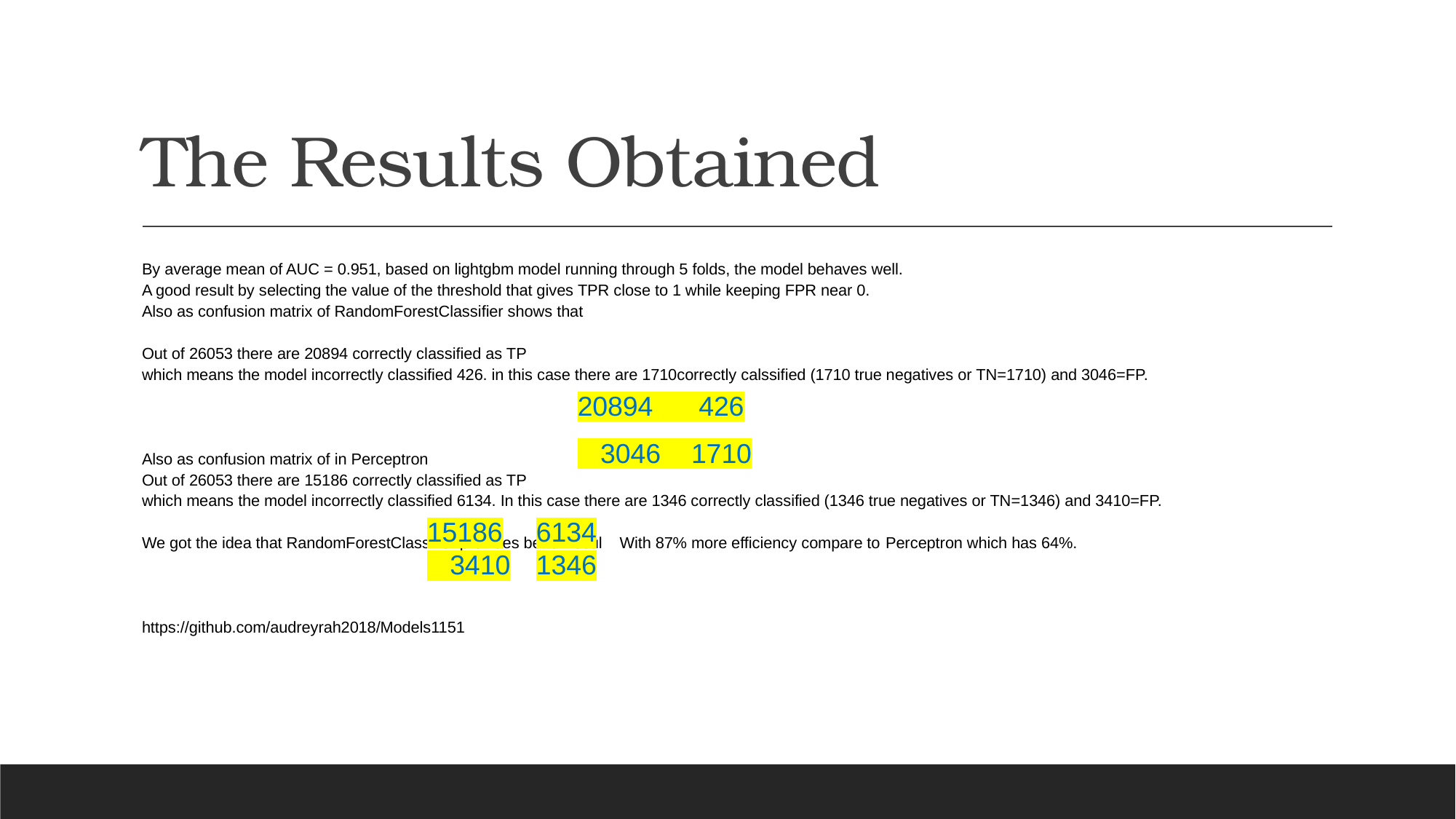

# The Results Obtained
By average mean of AUC = 0.951, based on lightgbm model running through 5 folds, the model behaves well.
A good result by selecting the value of the threshold that gives TPR close to 1 while keeping FPR near 0.
Also as confusion matrix of RandomForestClassifier shows that
Out of 26053 there are 20894 correctly classified as TP
which means the model incorrectly classified 426. in this case there are 1710correctly calssified (1710 true negatives or TN=1710) and 3046=FP.

Also as confusion matrix of in Perceptron
Out of 26053 there are 15186 correctly classified as TP
which means the model incorrectly classified 6134. In this case there are 1346 correctly classified (1346 true negatives or TN=1346) and 3410=FP.
We got the idea that RandomForestClassifier provides better resul    With 87% more efficiency compare to Perceptron which has 64%.
https://github.com/audreyrah2018/Models1151
20894      426
   3046    1710
15186	6134
   3410	1346